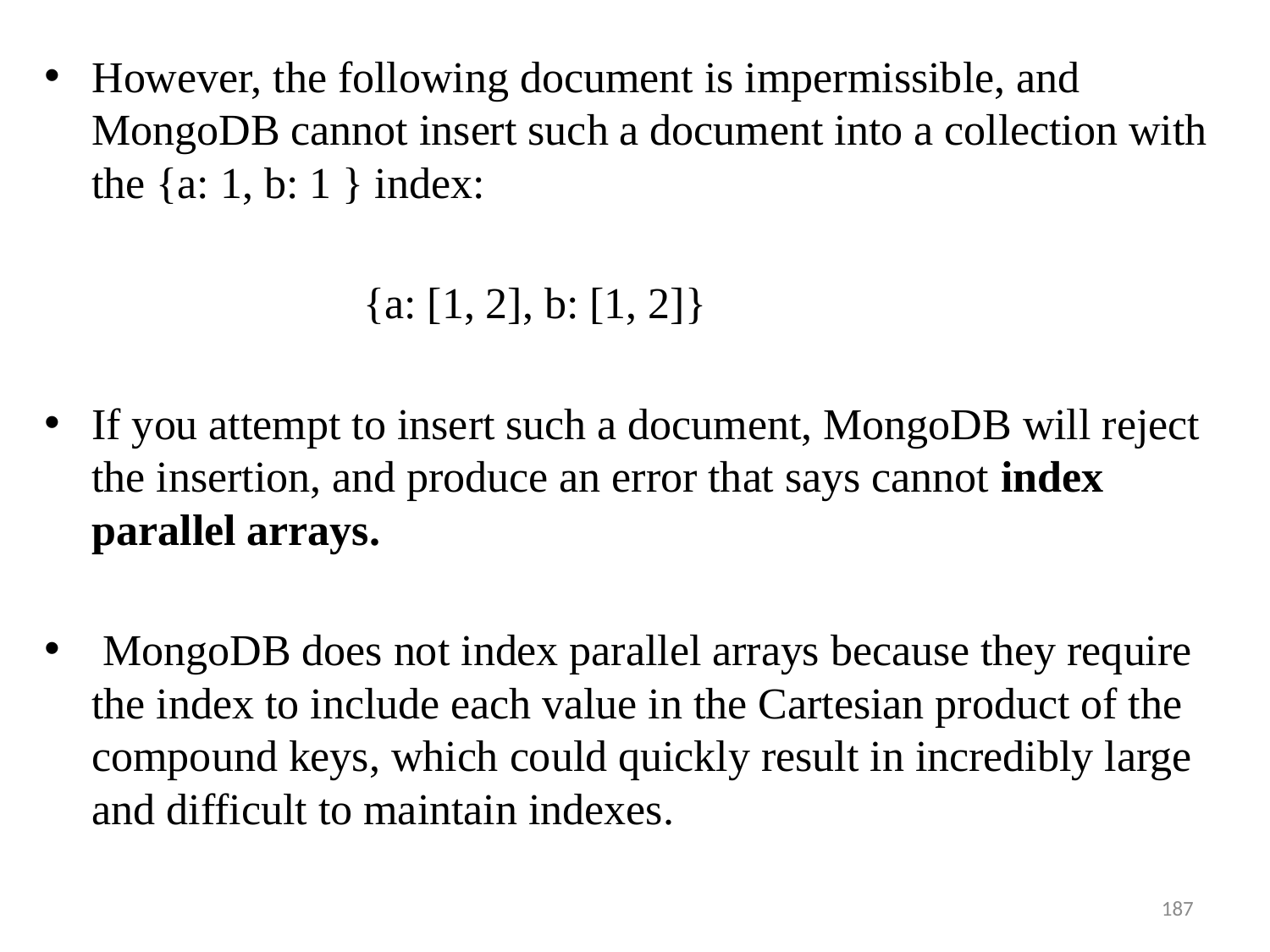

However, the following document is impermissible, and MongoDB cannot insert such a document into a collection with the {a: 1, b: 1 } index:

                             {a: [1, 2], b: [1, 2]}

If you attempt to insert such a document, MongoDB will reject the insertion, and produce an error that says cannot index parallel arrays.

 MongoDB does not index parallel arrays because they require the index to include each value in the Cartesian product of the compound keys, which could quickly result in incredibly large and difficult to maintain indexes.

187